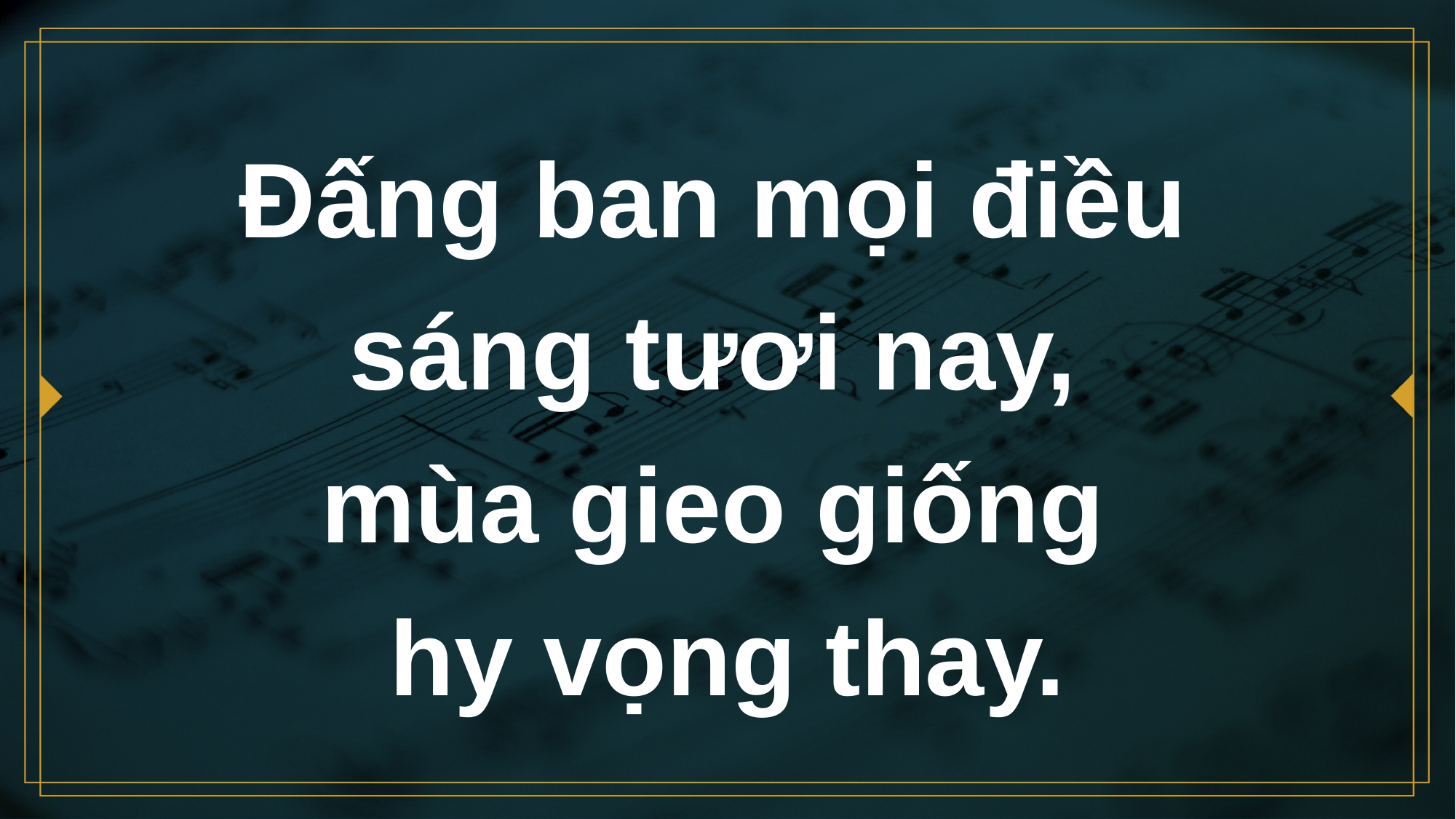

# Đấng ban mọi điều sáng tươi nay, mùa gieo giống hy vọng thay.